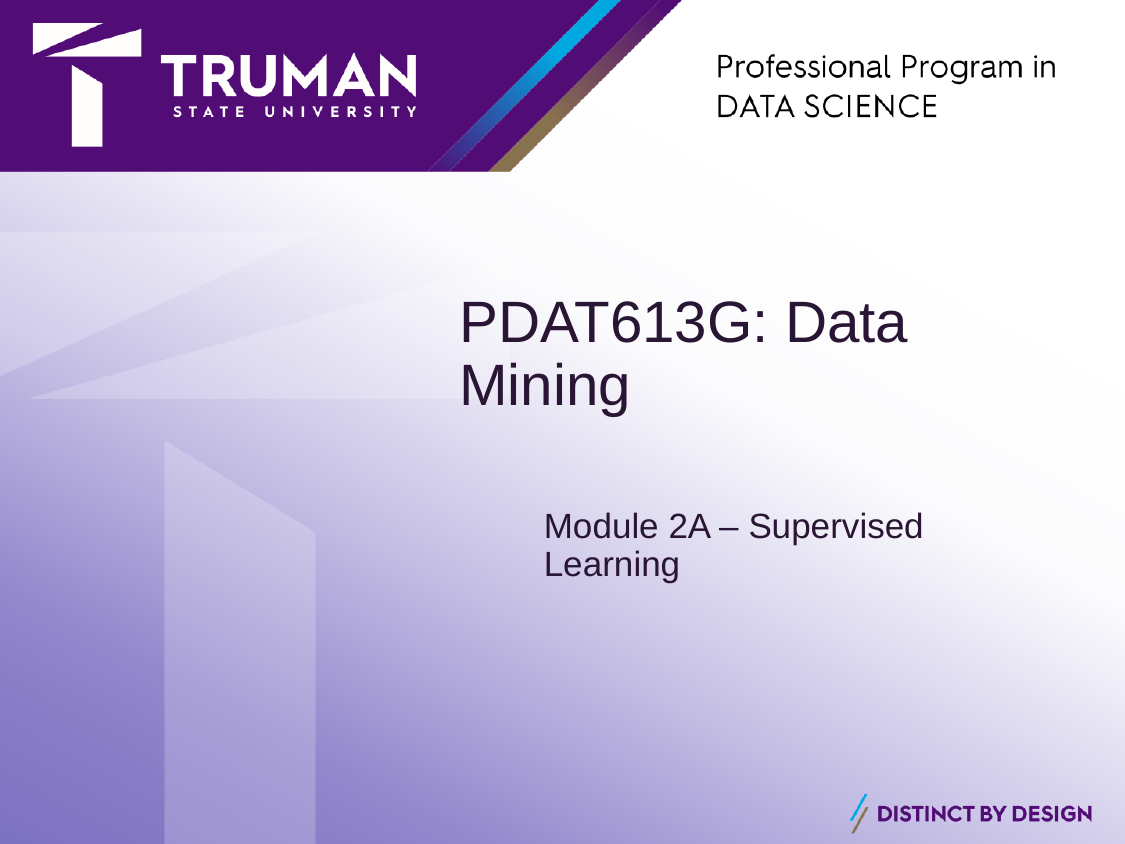

2020-12-28
# PDAT613G: Data Mining
Module 2A – Supervised Learning